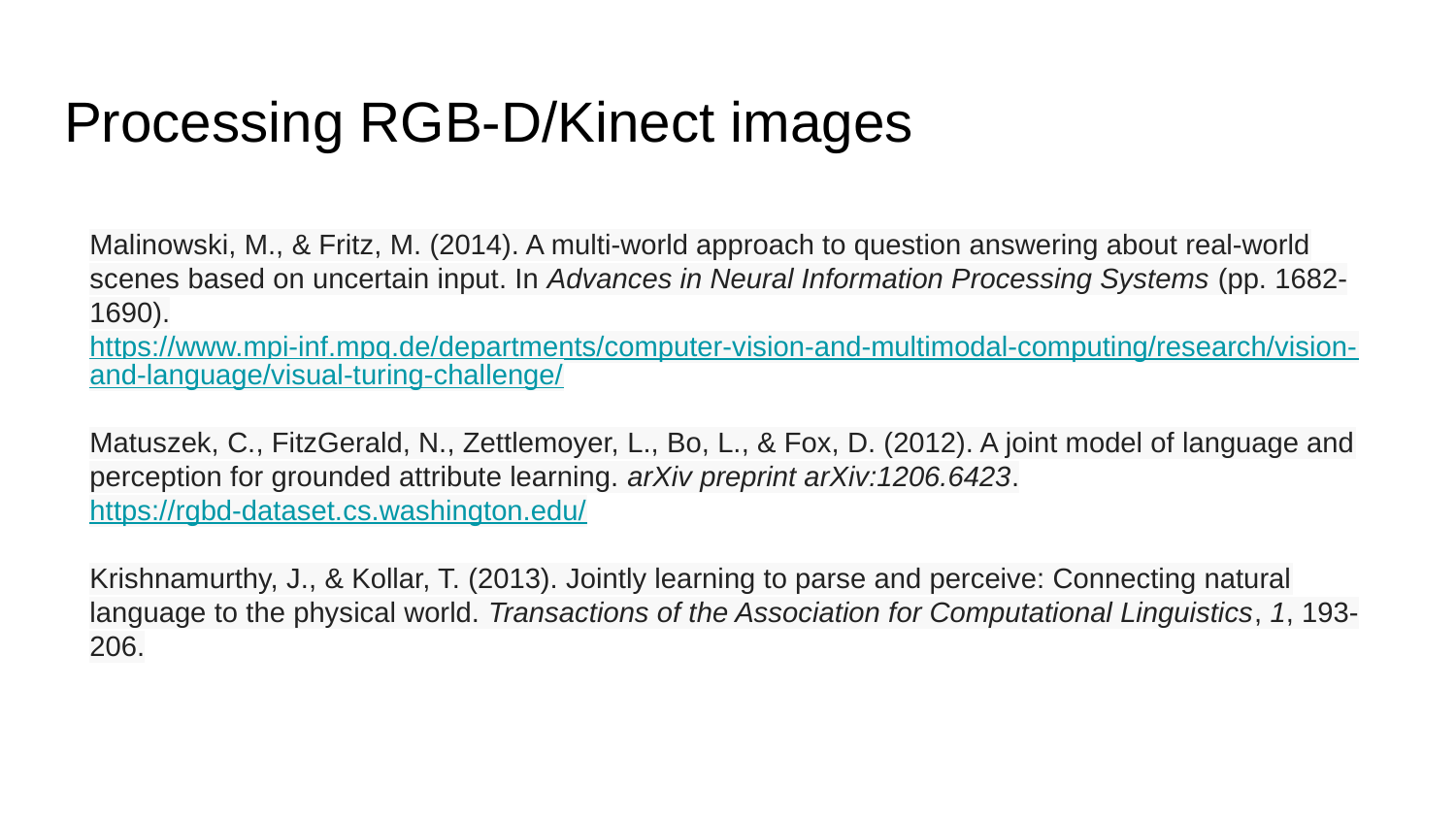

# Processing RGB-D/Kinect images
Malinowski, M., & Fritz, M. (2014). A multi-world approach to question answering about real-world scenes based on uncertain input. In Advances in Neural Information Processing Systems (pp. 1682-1690).
https://www.mpi-inf.mpg.de/departments/computer-vision-and-multimodal-computing/research/vision-and-language/visual-turing-challenge/

Matuszek, C., FitzGerald, N., Zettlemoyer, L., Bo, L., & Fox, D. (2012). A joint model of language and perception for grounded attribute learning. arXiv preprint arXiv:1206.6423.
https://rgbd-dataset.cs.washington.edu/

Krishnamurthy, J., & Kollar, T. (2013). Jointly learning to parse and perceive: Connecting natural language to the physical world. Transactions of the Association for Computational Linguistics, 1, 193-206.